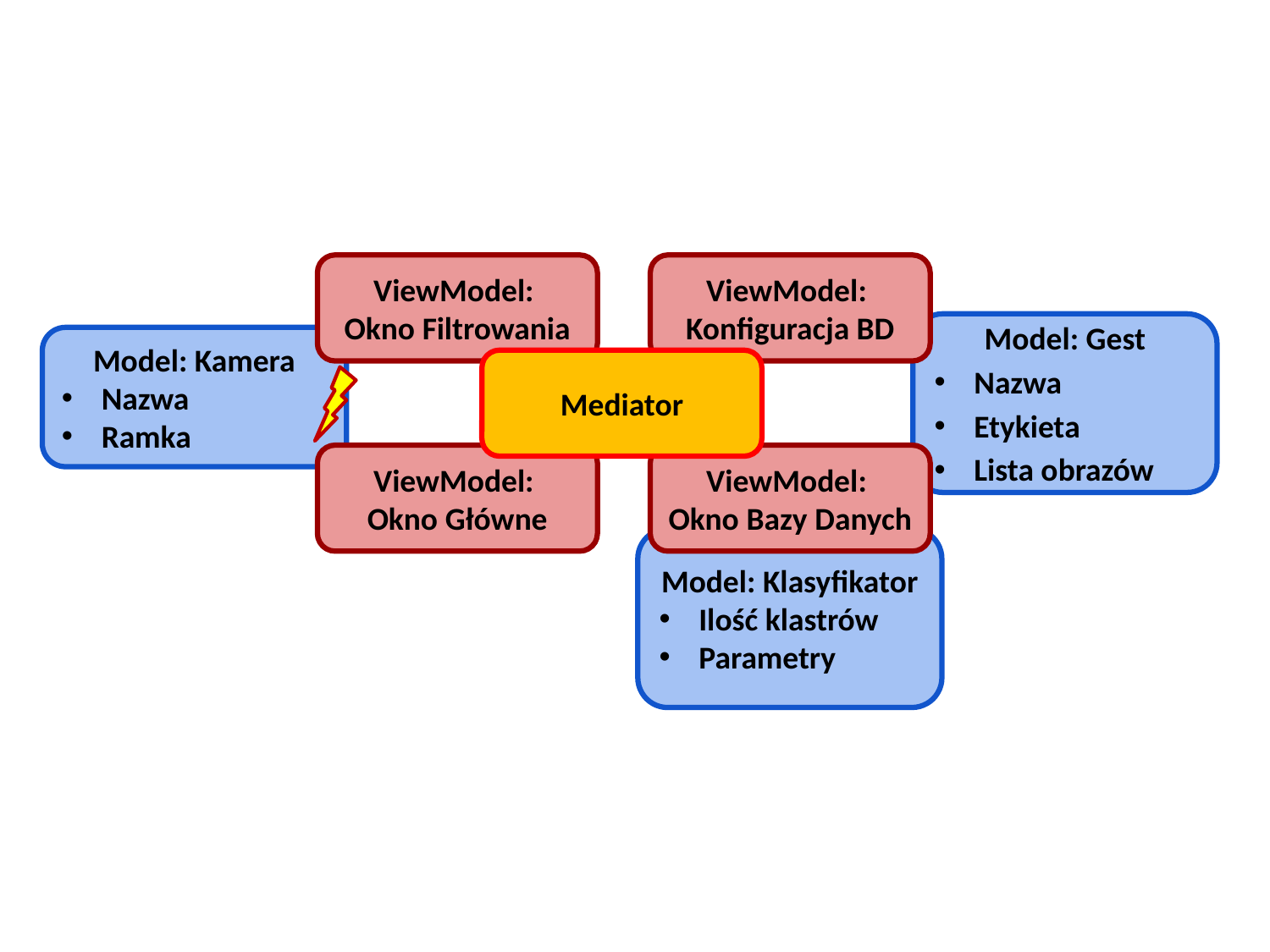

ViewModel:
Okno Filtrowania
ViewModel:
Konfiguracja BD
Model: Gest
Nazwa
Etykieta
Lista obrazów
Model: Kamera
Nazwa
Ramka
Mediator

ViewModel:
Okno Główne
ViewModel:
Okno Bazy Danych
Model: Klasyfikator
Ilość klastrów
Parametry